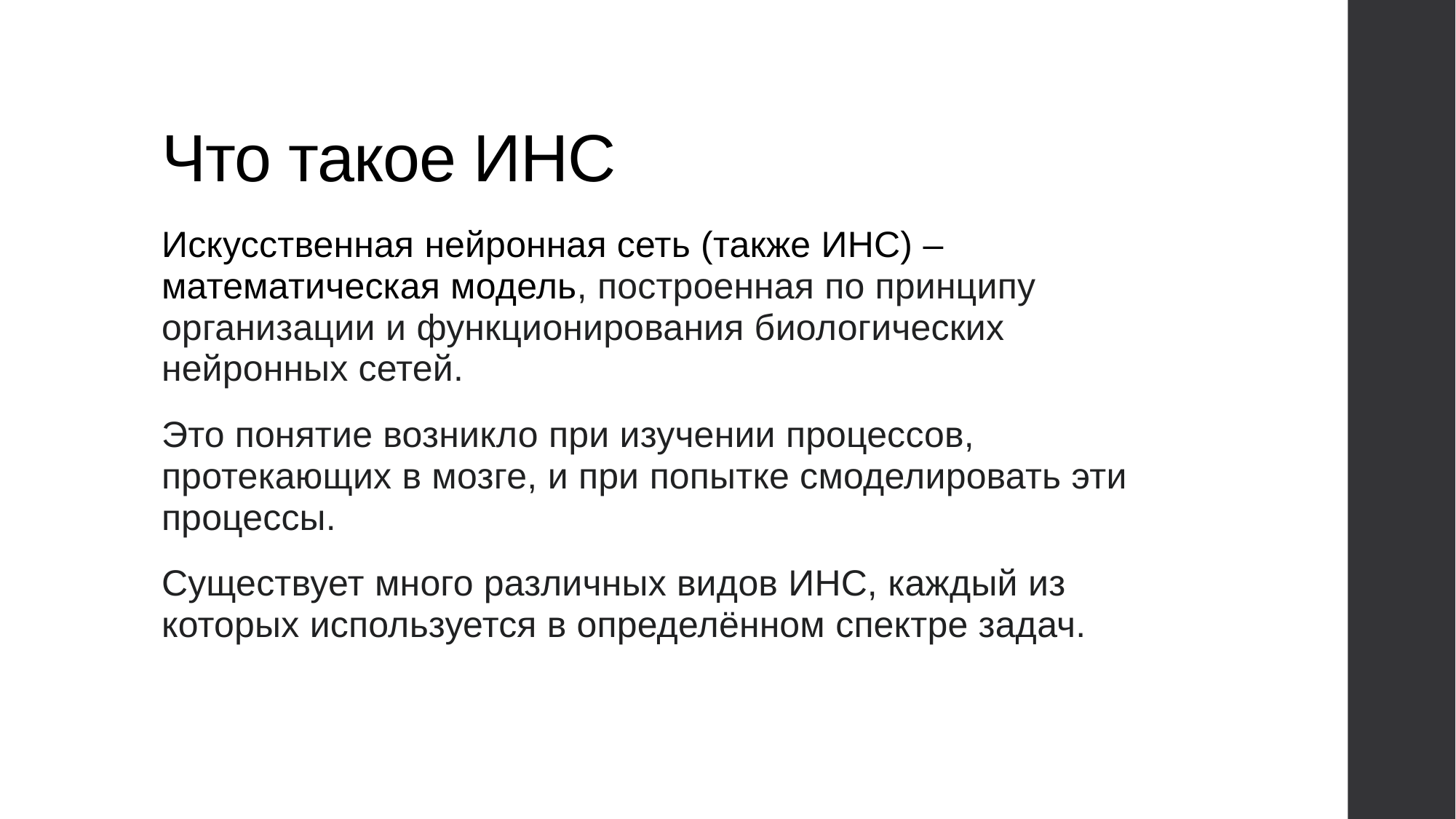

# Что такое ИНС
Искусственная нейронная сеть (также ИНС) – математическая модель, построенная по принципу организации и функционирования биологических нейронных сетей.
Это понятие возникло при изучении процессов, протекающих в мозге, и при попытке смоделировать эти процессы.
Существует много различных видов ИНС, каждый из которых используется в определённом спектре задач.